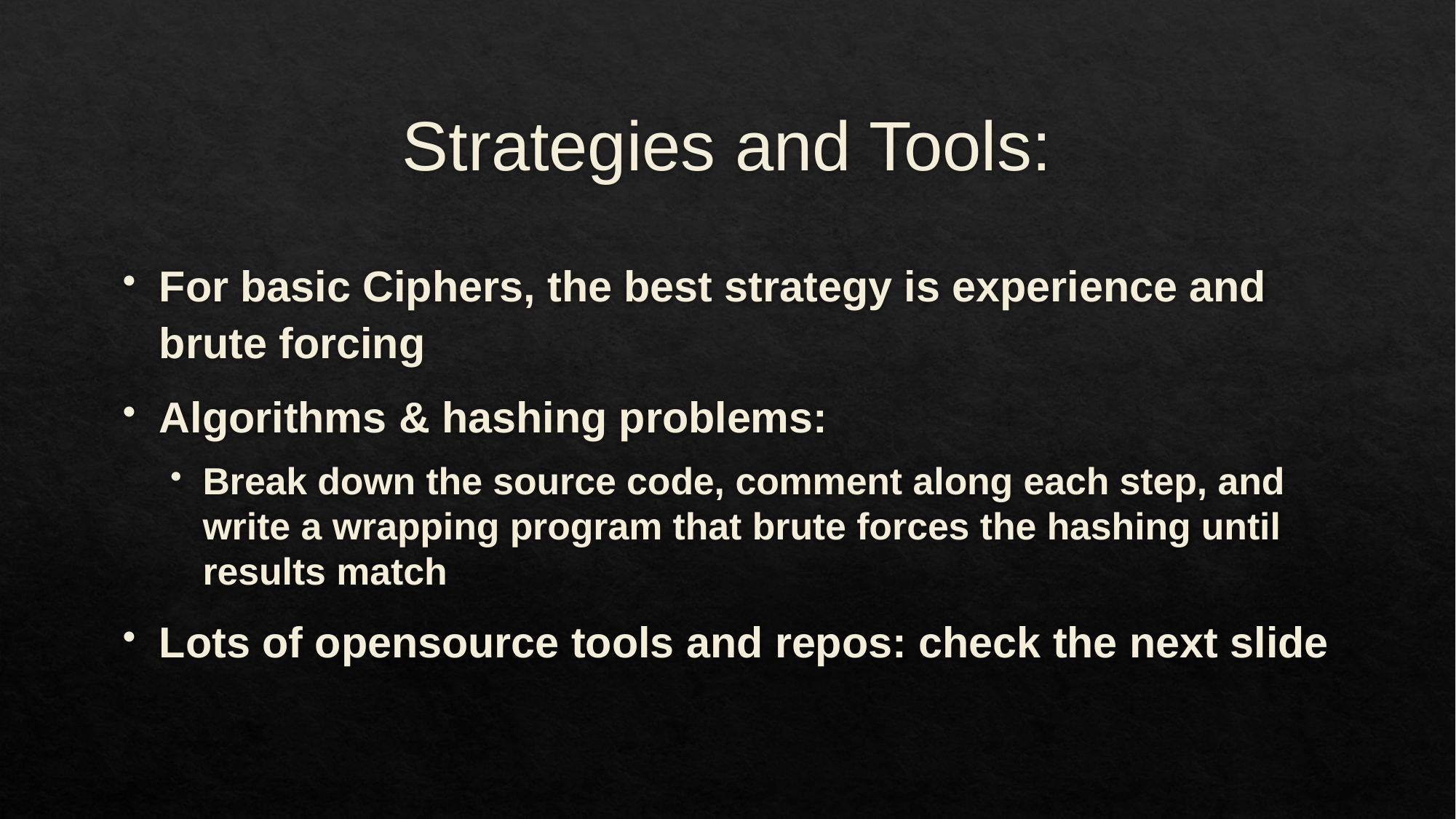

# Strategies and Tools:
For basic Ciphers, the best strategy is experience and brute forcing
Algorithms & hashing problems:
Break down the source code, comment along each step, and write a wrapping program that brute forces the hashing until results match
Lots of opensource tools and repos: check the next slide